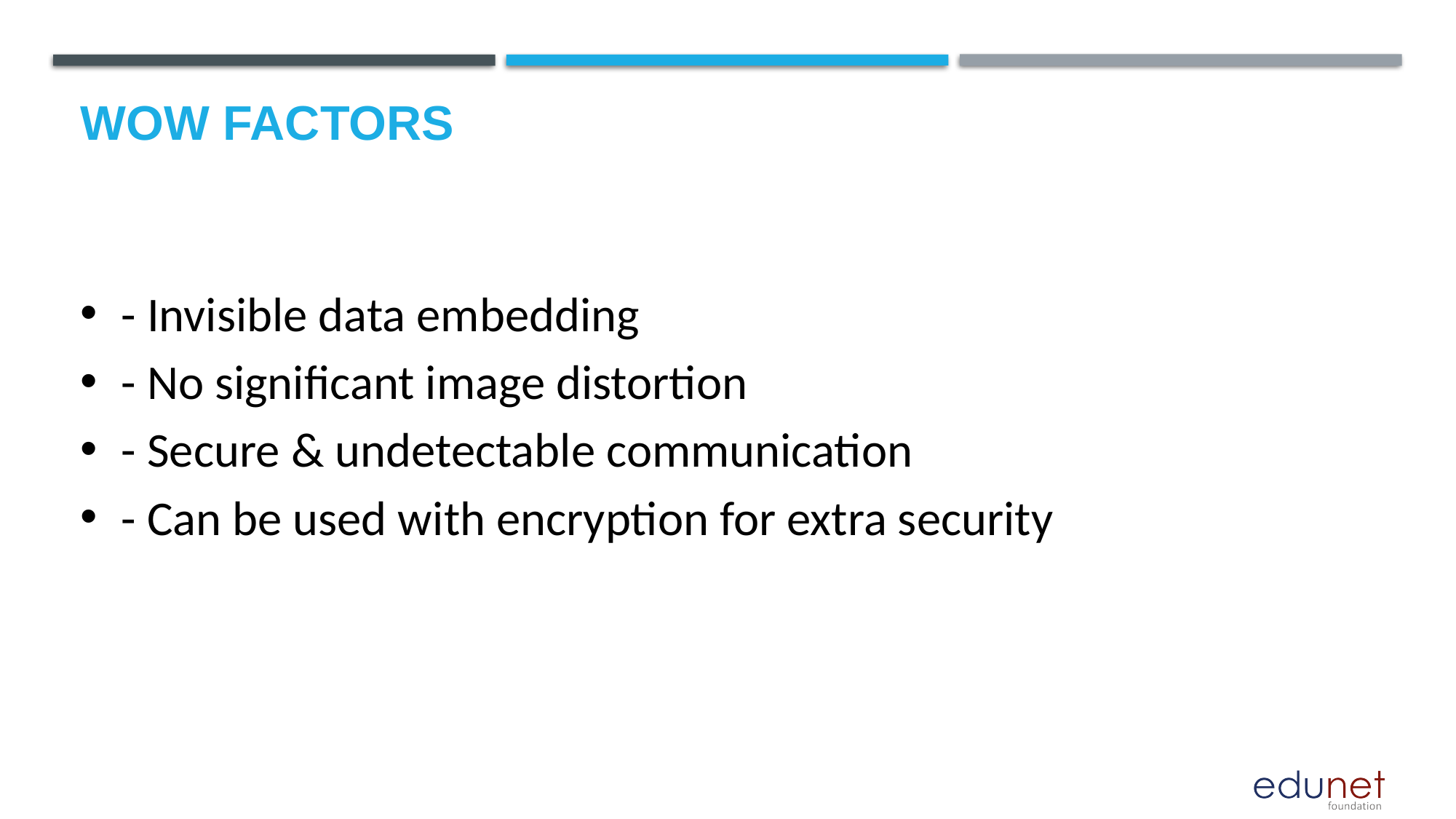

# Wow factors
- Invisible data embedding
- No significant image distortion
- Secure & undetectable communication
- Can be used with encryption for extra security